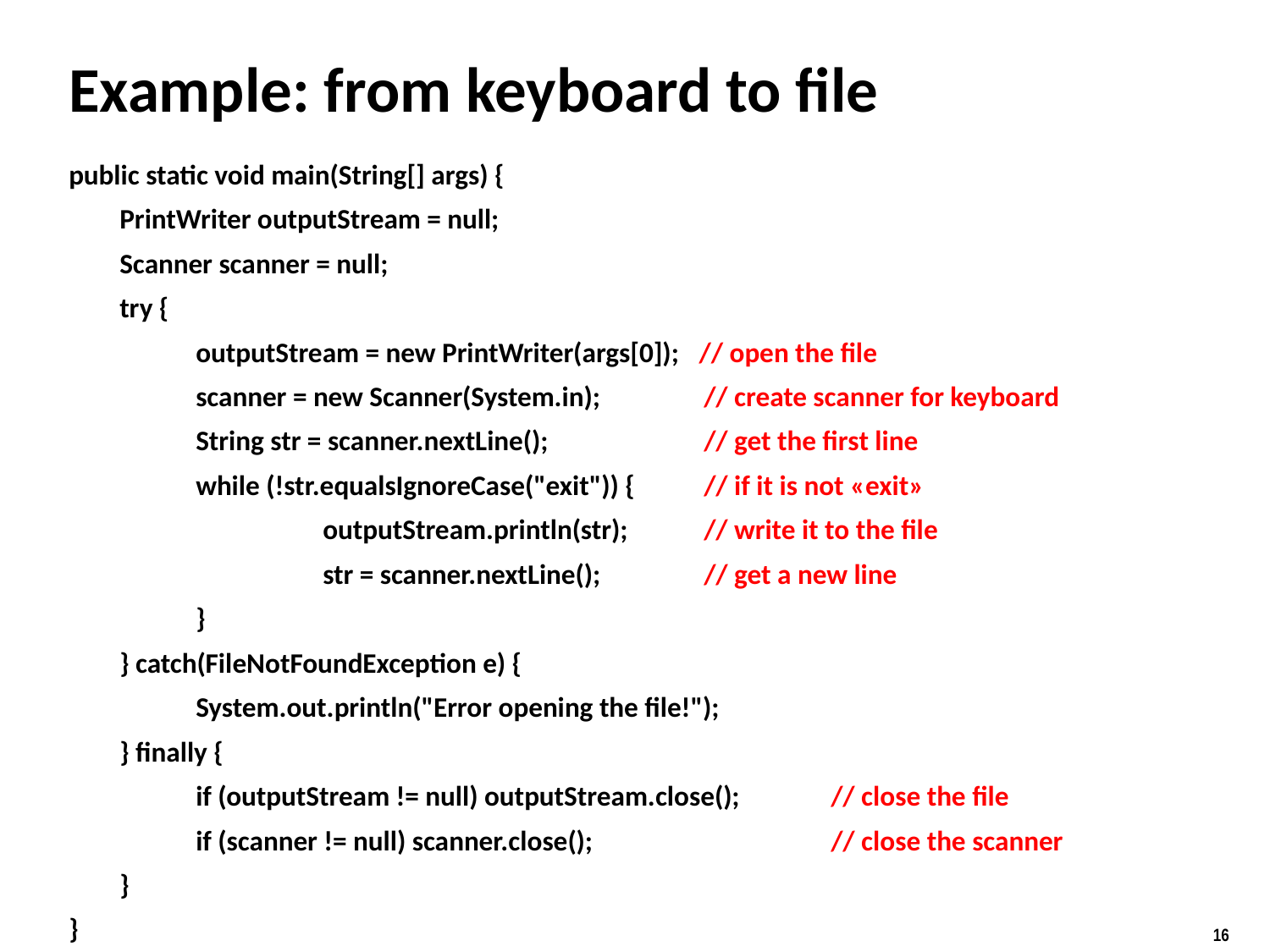

# Example: from keyboard to file
public static void main(String[] args) {
        PrintWriter outputStream = null;
        Scanner scanner = null;
        try {
	outputStream = new PrintWriter(args[0]);   // open the file
	scanner = new Scanner(System.in);	// create scanner for keyboard
	String str = scanner.nextLine();		// get the first line
	while (!str.equalsIgnoreCase("exit")) {	// if it is not «exit»
		outputStream.println(str);	// write it to the file
		str = scanner.nextLine();	// get a new line
	}
        } catch(FileNotFoundException e) {
	System.out.println("Error opening the file!");
        } finally {
	if (outputStream != null) outputStream.close();	// close the file
	if (scanner != null) scanner.close();		// close the scanner
        }
}